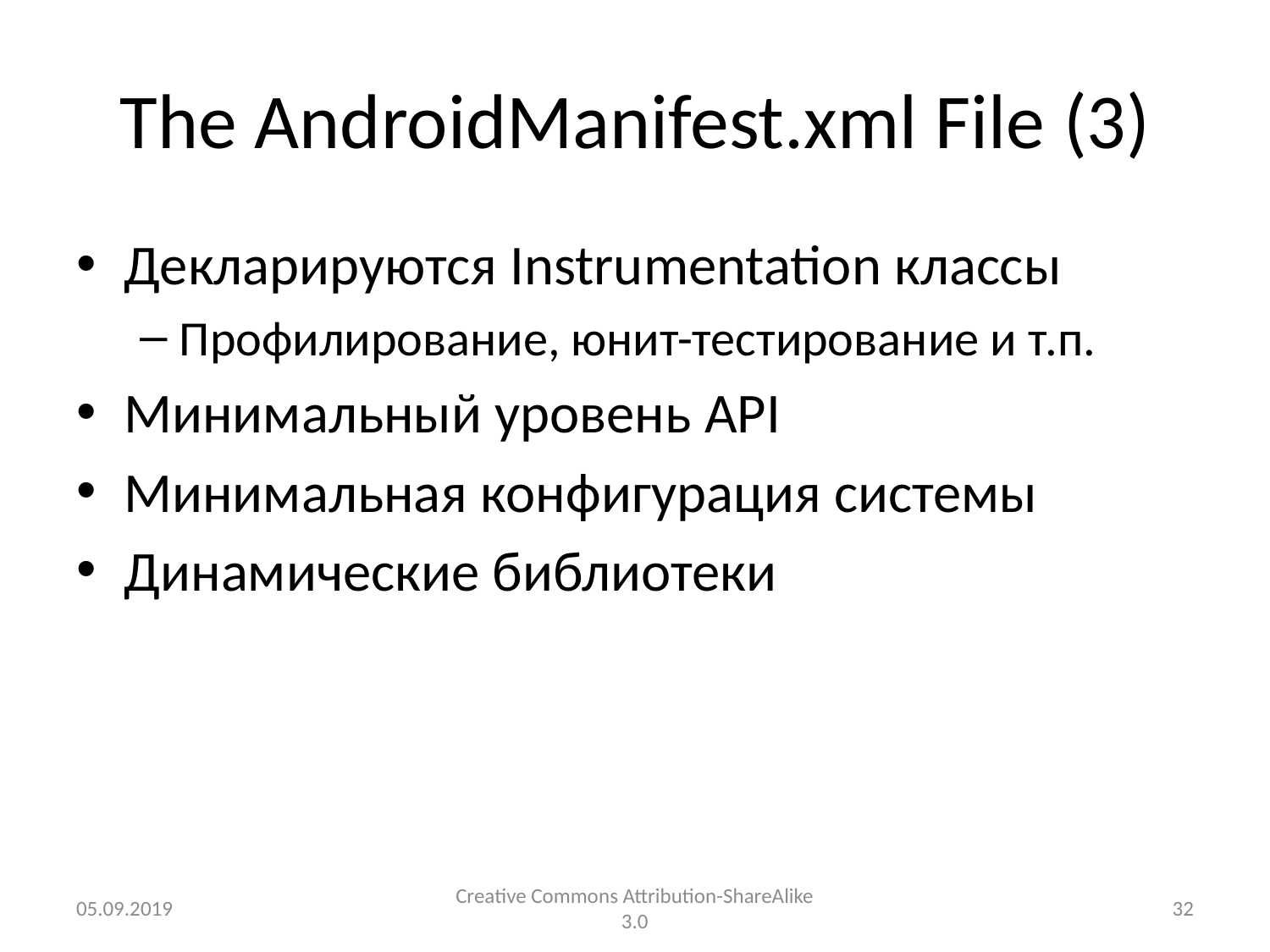

# The AndroidManifest.xml File (3)
Декларируются Instrumentation классы
Профилирование, юнит-тестирование и т.п.
Минимальный уровень API
Минимальная конфигурация системы
Динамические библиотеки

05.09.2019
Creative Commons Attribution-ShareAlike 3.0
32